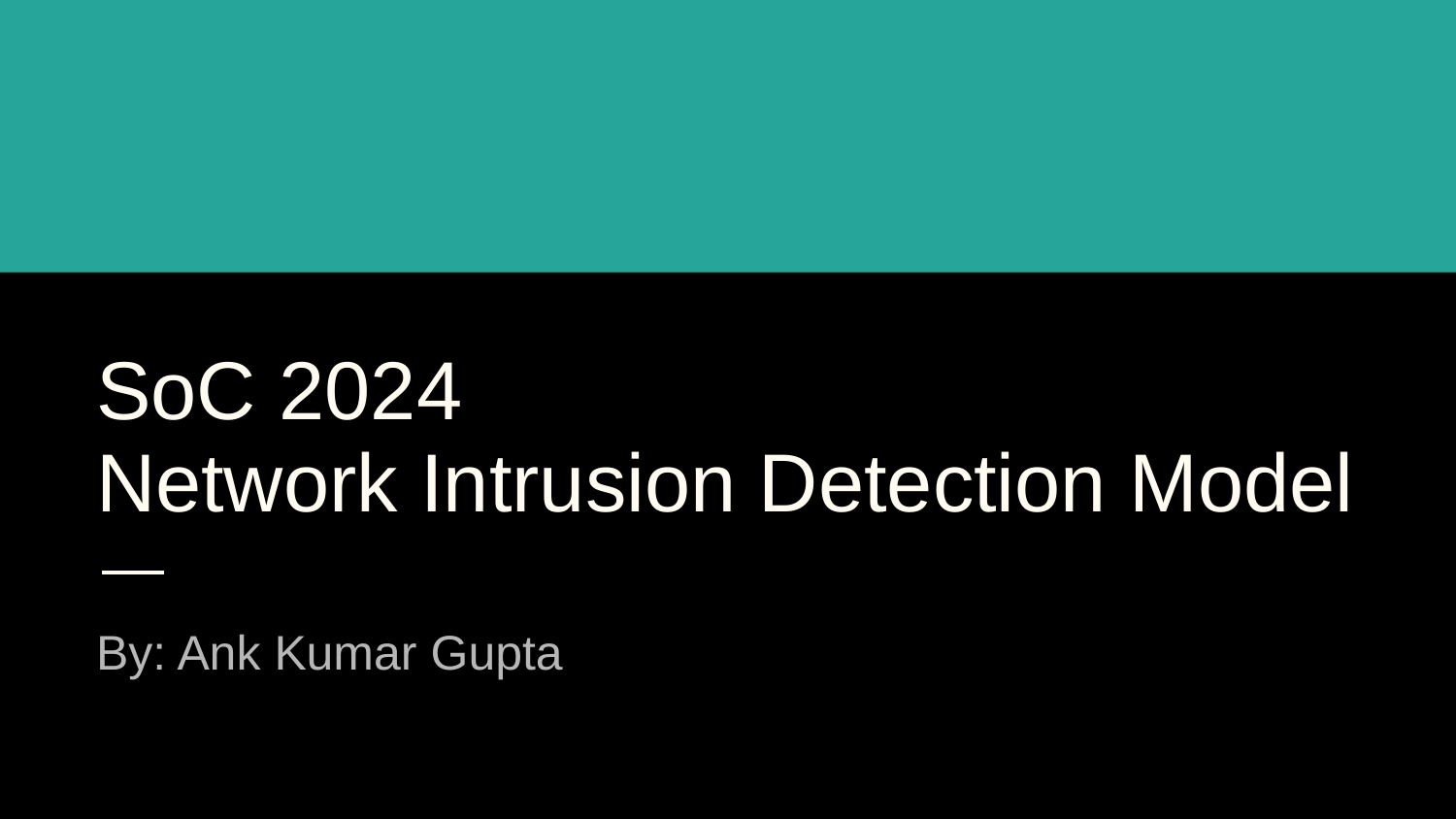

# SoC 2024
Network Intrusion Detection Model
By: Ank Kumar Gupta